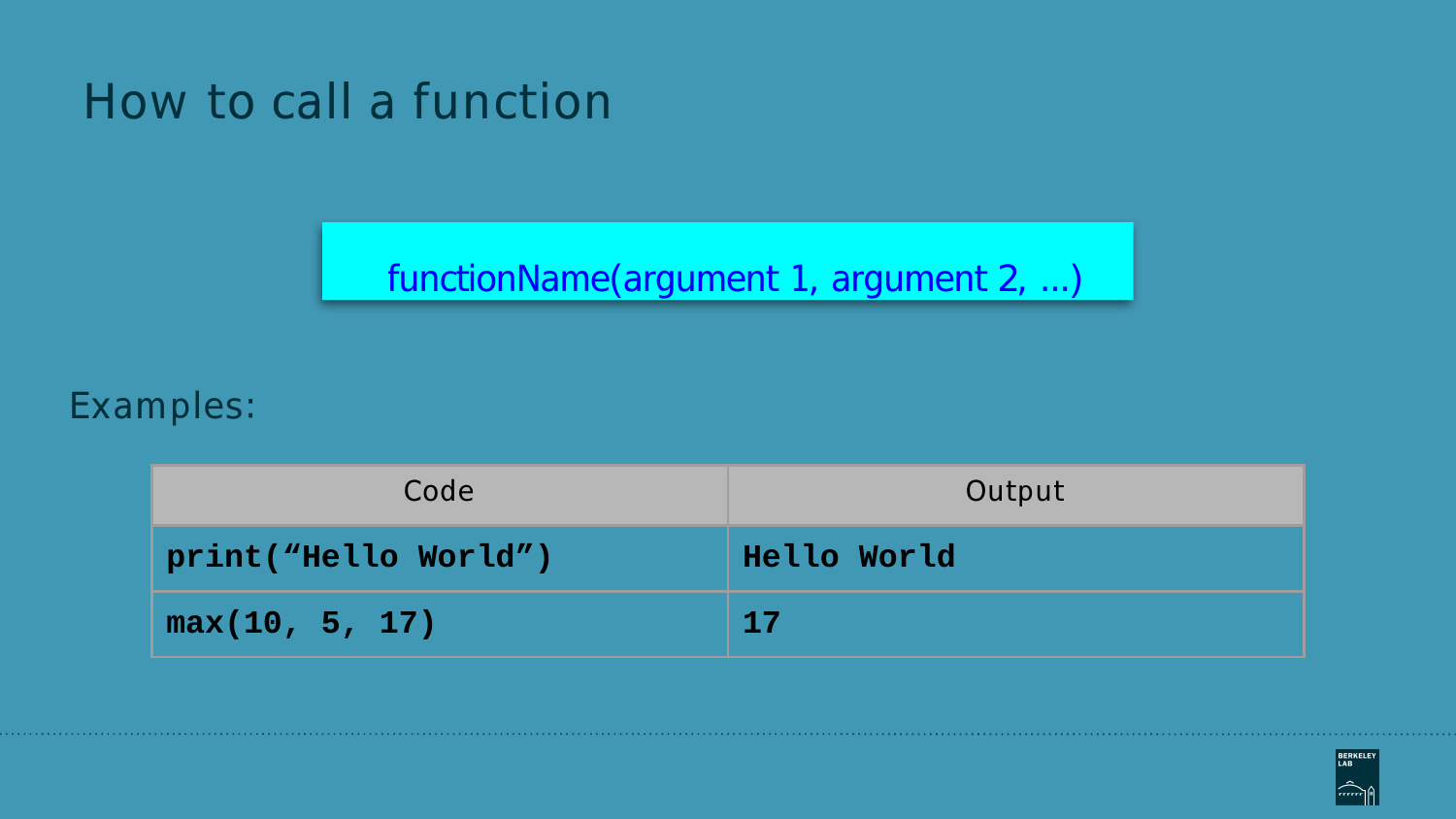

# How to call a function
functionName(argument 1, argument 2, …)
Examples:

| Code | Output |
| --- | --- |
| print(“Hello World”) | Hello World |
| max(10, 5, 17) | 17 |
Footer
6